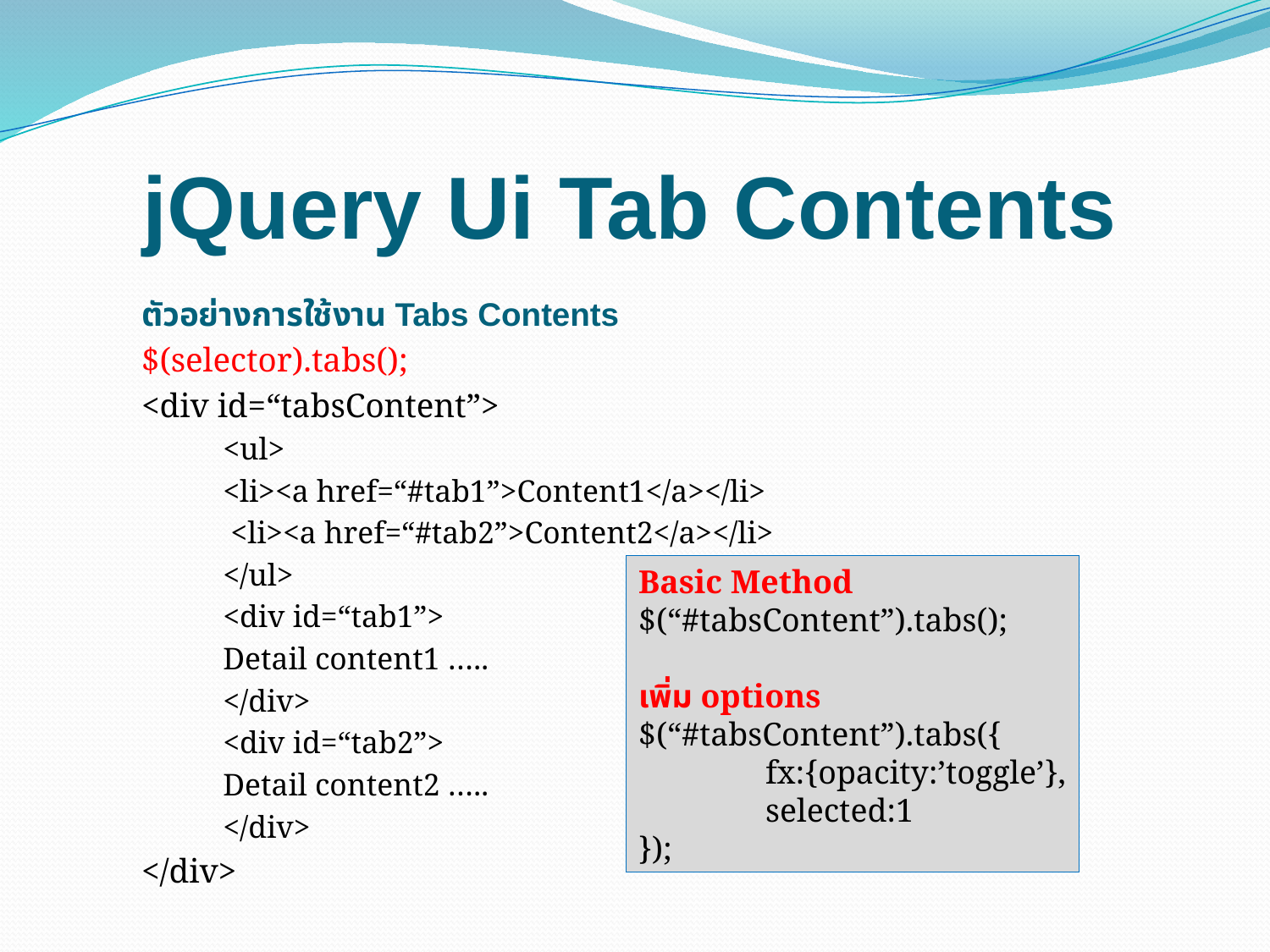

# jQuery Ui Tab Contents
ตัวอย่างการใช้งาน Tabs Contents
$(selector).tabs();
<div id=“tabsContent”>
	<ul>
			<li><a href=“#tab1”>Content1</a></li>
			 <li><a href=“#tab2”>Content2</a></li>
	</ul>
	<div id=“tab1”>
	Detail content1 …..
	</div>
	<div id=“tab2”>
	Detail content2 …..
	</div>
</div>
Basic Method
$(“#tabsContent”).tabs();

เพิ่ม options
$(“#tabsContent”).tabs({
	fx:{opacity:’toggle’},
	selected:1
});